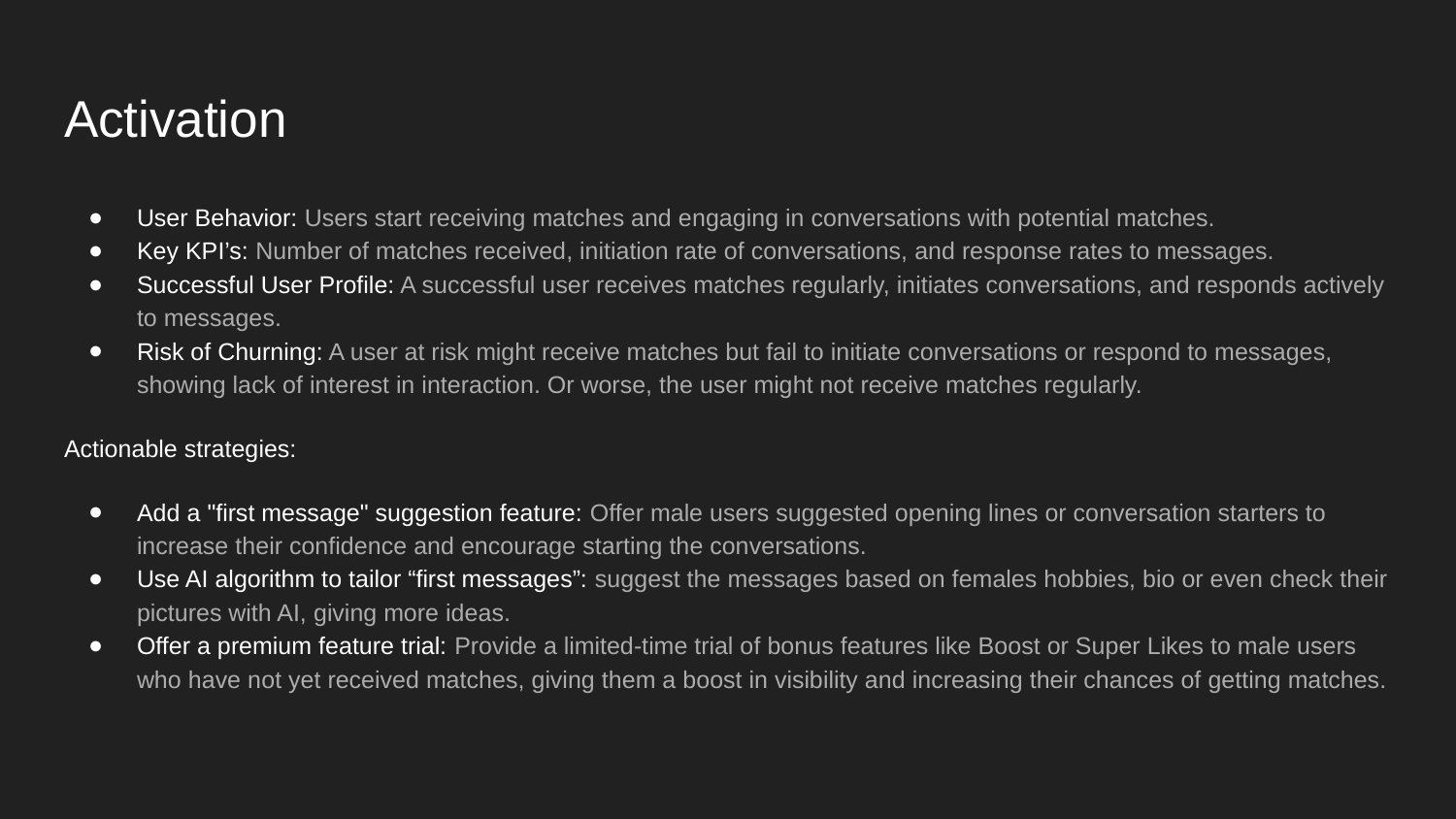

# Activation
User Behavior: Users start receiving matches and engaging in conversations with potential matches.
Key KPI’s: Number of matches received, initiation rate of conversations, and response rates to messages.
Successful User Profile: A successful user receives matches regularly, initiates conversations, and responds actively to messages.
Risk of Churning: A user at risk might receive matches but fail to initiate conversations or respond to messages, showing lack of interest in interaction. Or worse, the user might not receive matches regularly.
Actionable strategies:
Add a "first message" suggestion feature: Offer male users suggested opening lines or conversation starters to increase their confidence and encourage starting the conversations.
Use AI algorithm to tailor “first messages”: suggest the messages based on females hobbies, bio or even check their pictures with AI, giving more ideas.
Offer a premium feature trial: Provide a limited-time trial of bonus features like Boost or Super Likes to male users who have not yet received matches, giving them a boost in visibility and increasing their chances of getting matches.